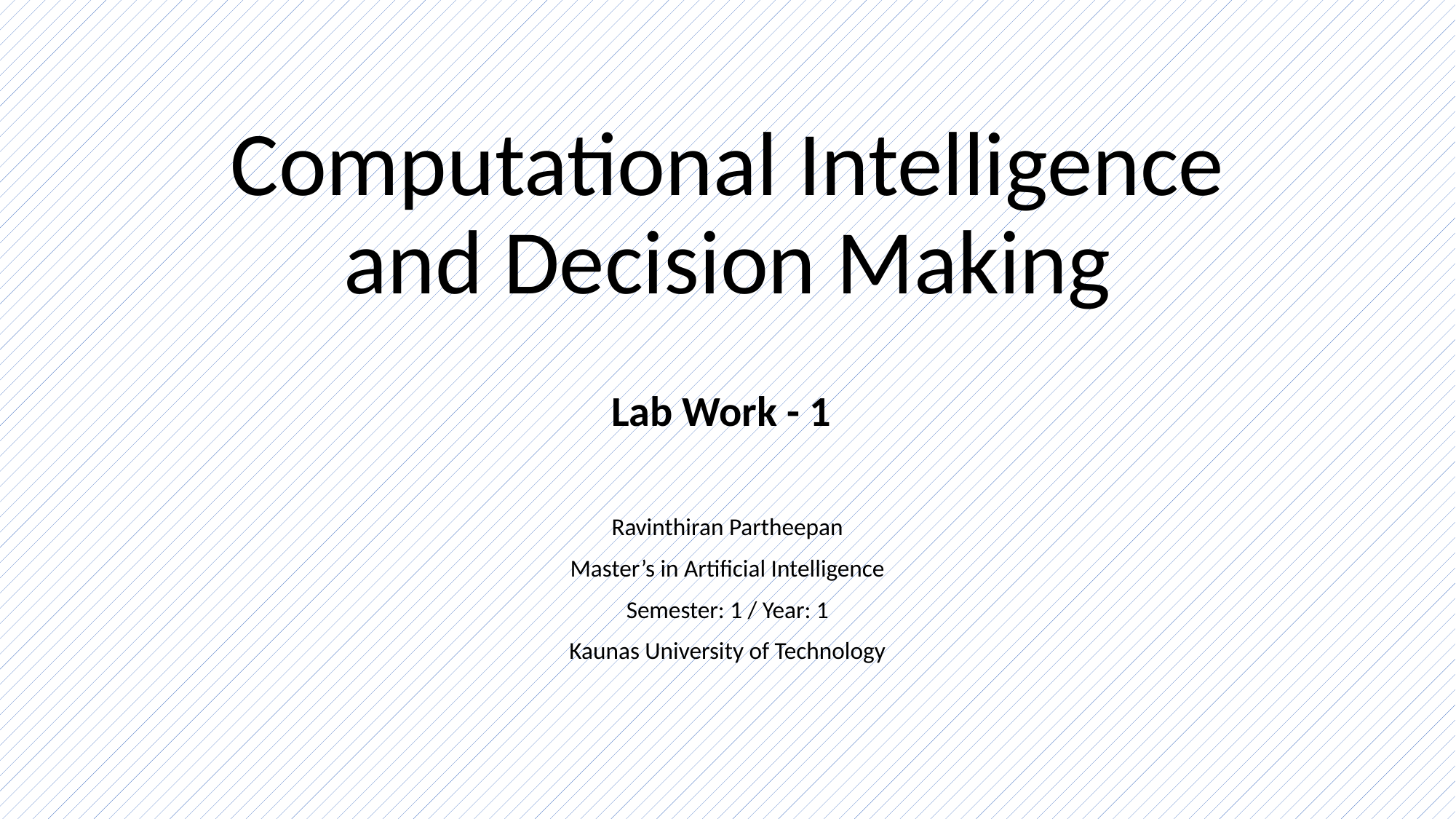

# Computational Intelligence and Decision Making
Lab Work - 1
Ravinthiran Partheepan
Master’s in Artificial Intelligence
Semester: 1 / Year: 1
Kaunas University of Technology